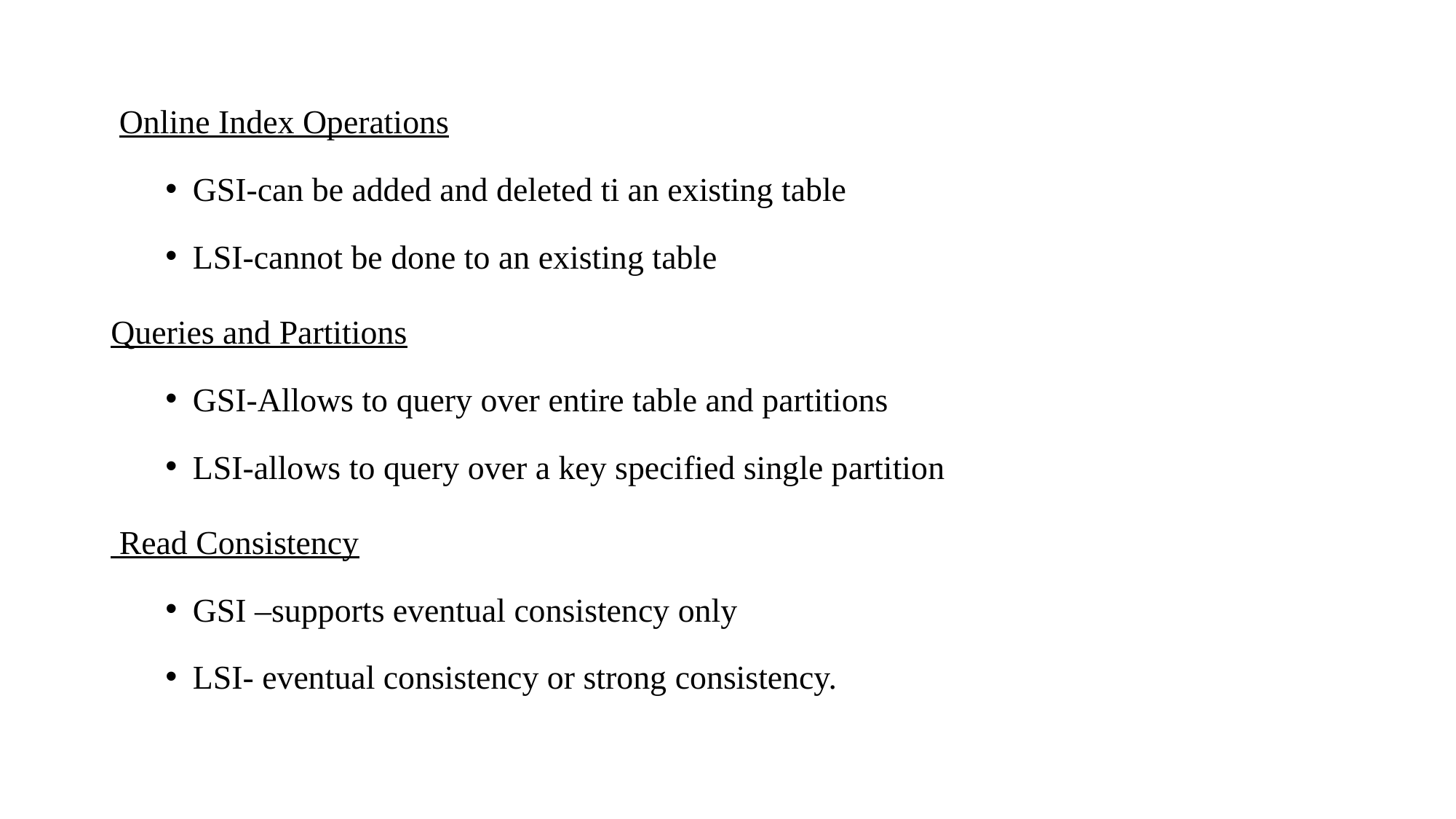

Online Index Operations
GSI-can be added and deleted ti an existing table
LSI-cannot be done to an existing table
Queries and Partitions
GSI-Allows to query over entire table and partitions
LSI-allows to query over a key specified single partition
 Read Consistency
GSI –supports eventual consistency only
LSI- eventual consistency or strong consistency.